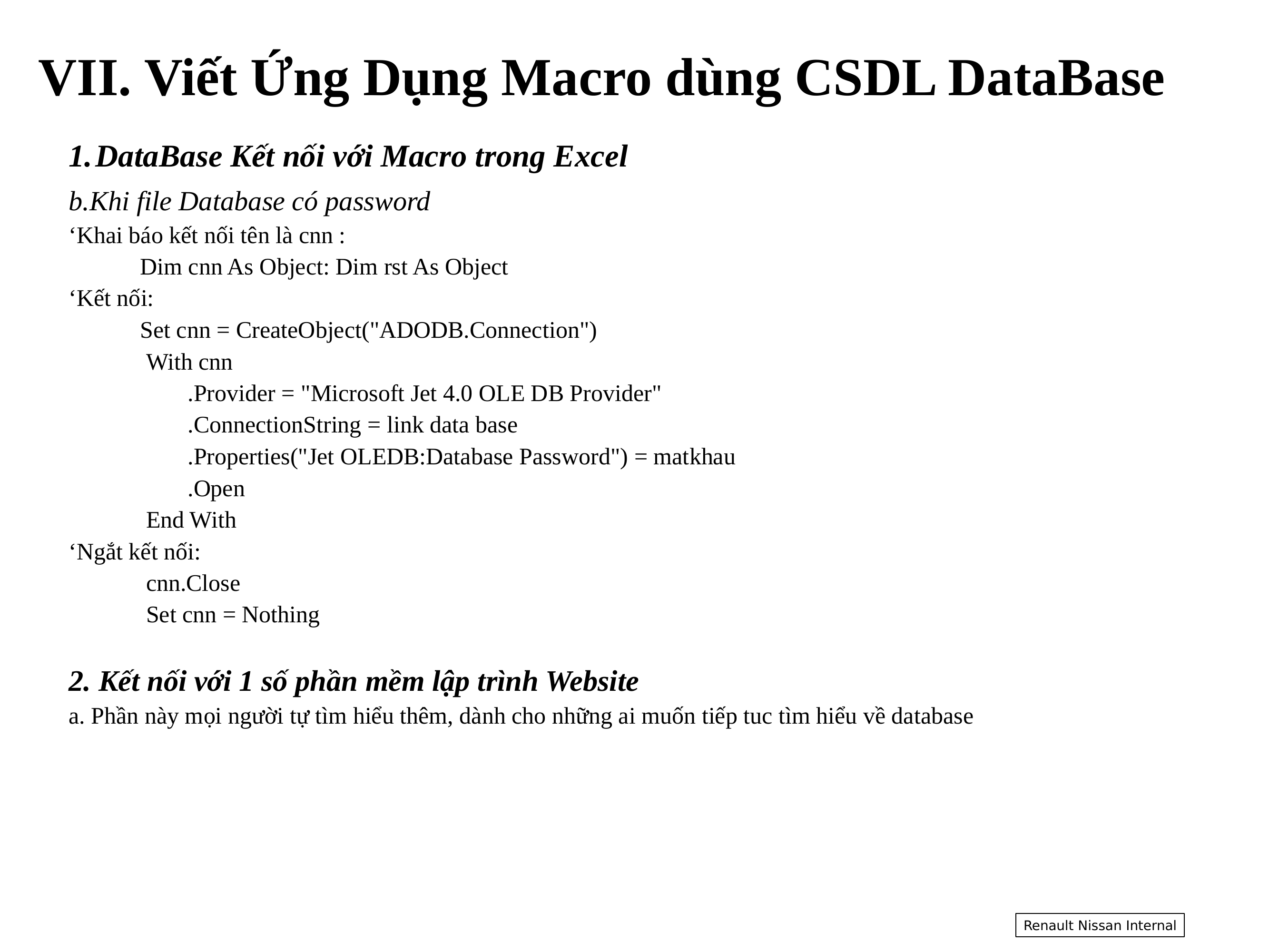

VII. Viết Ứng Dụng Macro dùng CSDL DataBase
DataBase Kết nối với Macro trong Excel
b.Khi file Database có password
‘Khai báo kết nối tên là cnn :
	Dim cnn As Object: Dim rst As Object
‘Kết nối:
	Set cnn = CreateObject("ADODB.Connection")
	 With cnn
	        .Provider = "Microsoft Jet 4.0 OLE DB Provider"
	        .ConnectionString = link data base
	        .Properties("Jet OLEDB:Database Password") = matkhau
	        .Open
	 End With
‘Ngắt kết nối:
	 cnn.Close
	 Set cnn = Nothing

2. Kết nối với 1 số phần mềm lập trình Website
a. Phần này mọi người tự tìm hiểu thêm, dành cho những ai muốn tiếp tuc tìm hiểu về database